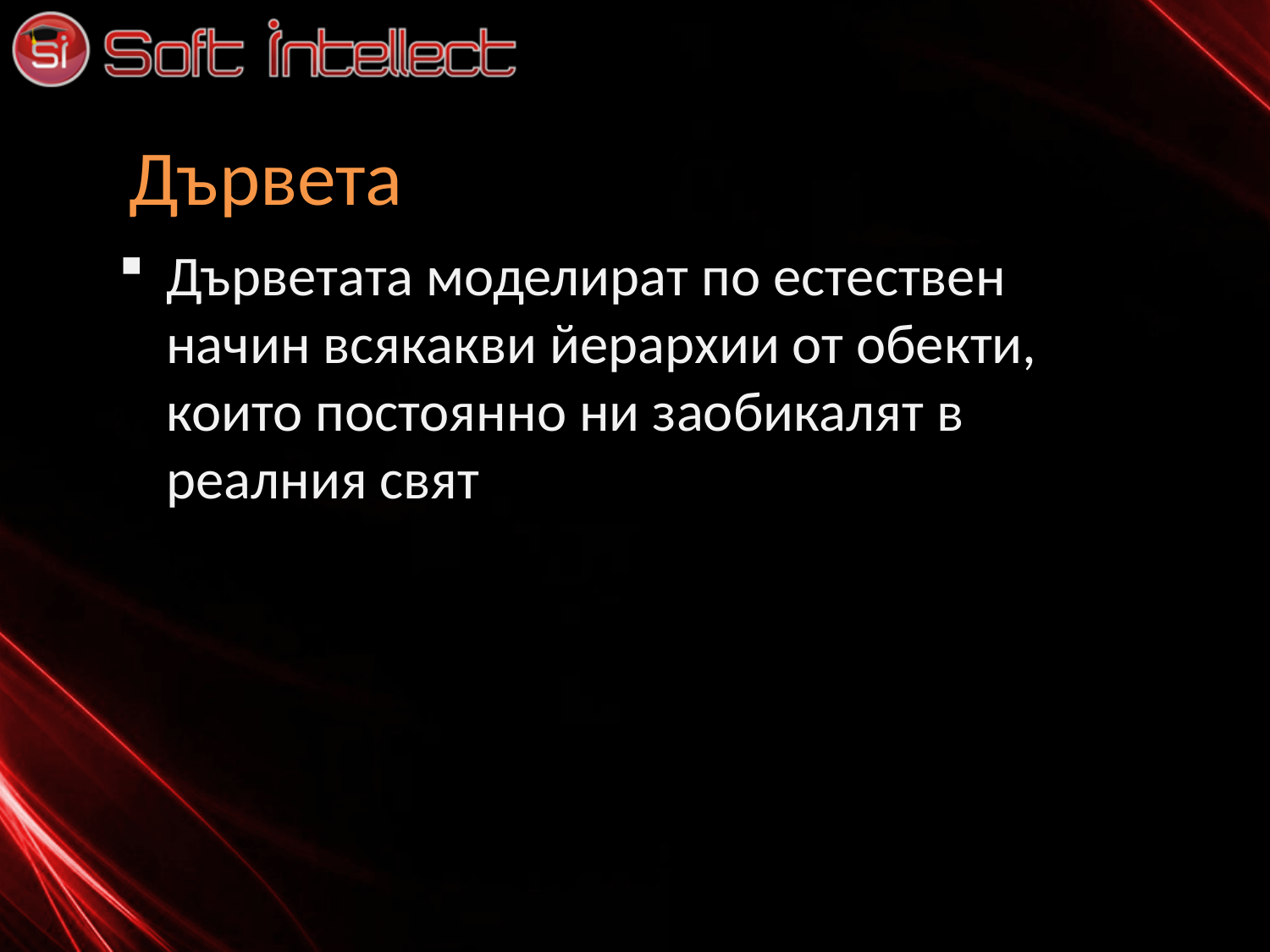

# Дървета
Дърветата моделират по естествен начин всякакви йерархии от обекти, които постоянно ни заобикалят в реалния свят